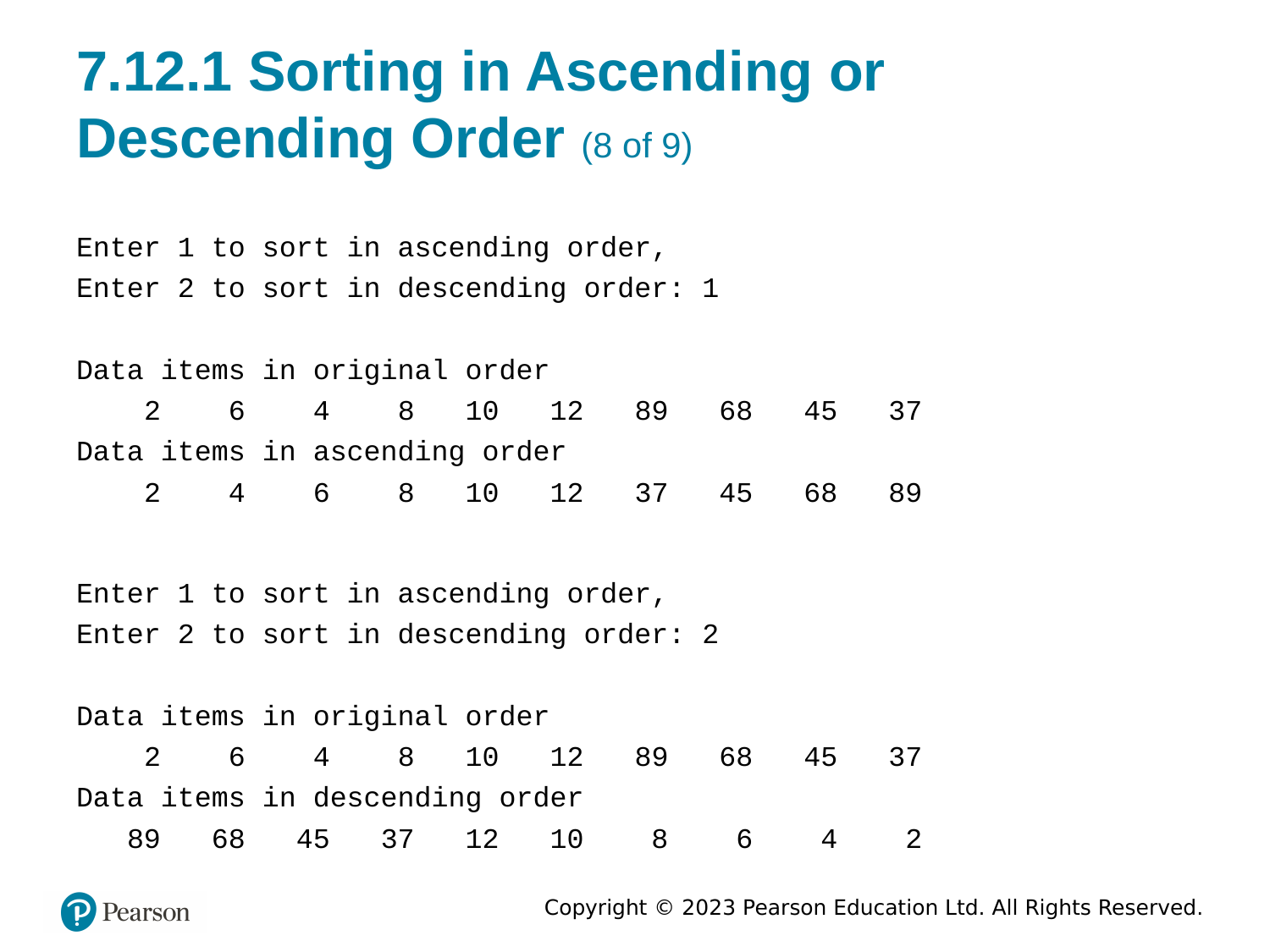

# 7.12.1 Sorting in Ascending or Descending Order (8 of 9)
Enter 1 to sort in ascending order,
Enter 2 to sort in descending order: 1

Data items in original order
    2    6    4    8   10   12   89   68   45   37
Data items in ascending order
    2    4    6    8   10   12   37   45   68   89

Enter 1 to sort in ascending order,
Enter 2 to sort in descending order: 2

Data items in original order
    2    6    4    8   10   12   89   68   45   37
Data items in descending order
   89   68   45   37   12   10    8    6    4    2